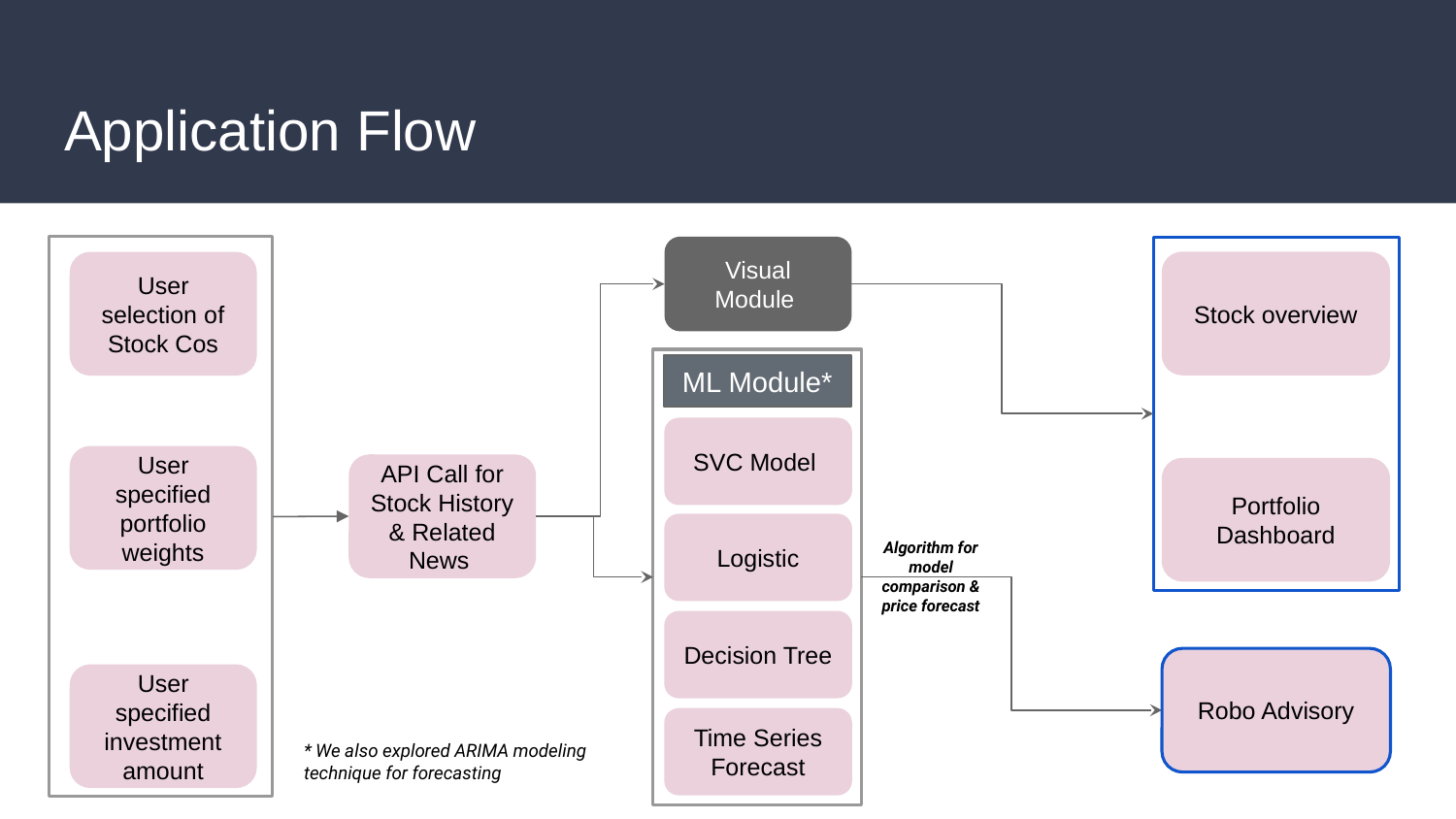

# Application Flow

Visual Module

Stock overview
User selection of Stock Cos

ML Module*
SVC Model
User specified portfolio weights
API Call for Stock History & Related News
Portfolio Dashboard
Logistic
Algorithm for model comparison & price forecast
Decision Tree
Robo Advisory
User specified investment amount
Time Series Forecast
* We also explored ARIMA modeling technique for forecasting